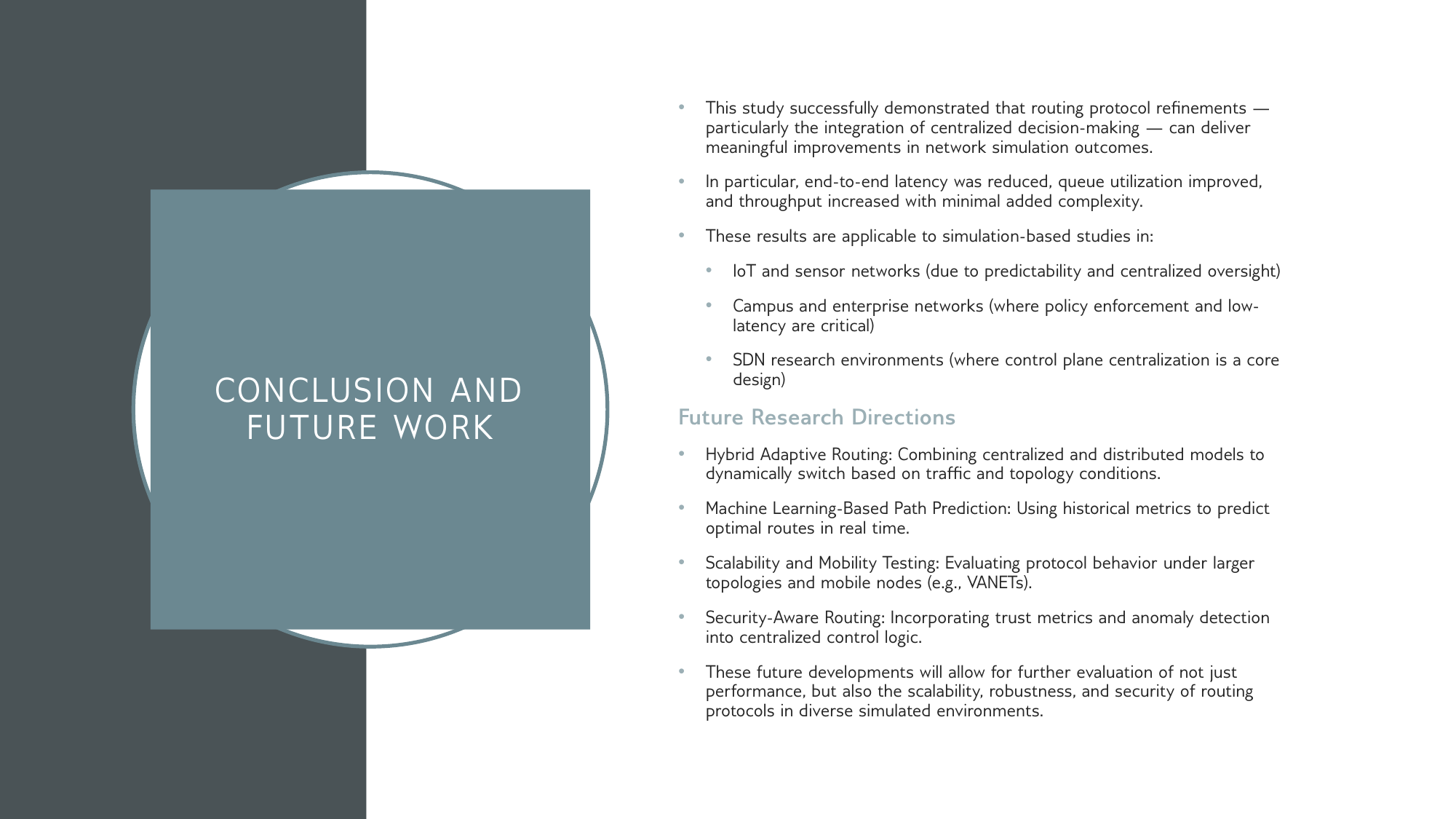

This study successfully demonstrated that routing protocol refinements — particularly the integration of centralized decision-making — can deliver meaningful improvements in network simulation outcomes.
In particular, end-to-end latency was reduced, queue utilization improved, and throughput increased with minimal added complexity.
These results are applicable to simulation-based studies in:
IoT and sensor networks (due to predictability and centralized oversight)
Campus and enterprise networks (where policy enforcement and low-latency are critical)
SDN research environments (where control plane centralization is a core design)
Future Research Directions
Hybrid Adaptive Routing: Combining centralized and distributed models to dynamically switch based on traffic and topology conditions.
Machine Learning-Based Path Prediction: Using historical metrics to predict optimal routes in real time.
Scalability and Mobility Testing: Evaluating protocol behavior under larger topologies and mobile nodes (e.g., VANETs).
Security-Aware Routing: Incorporating trust metrics and anomaly detection into centralized control logic.
These future developments will allow for further evaluation of not just performance, but also the scalability, robustness, and security of routing protocols in diverse simulated environments.

# Conclusıon and Future Work